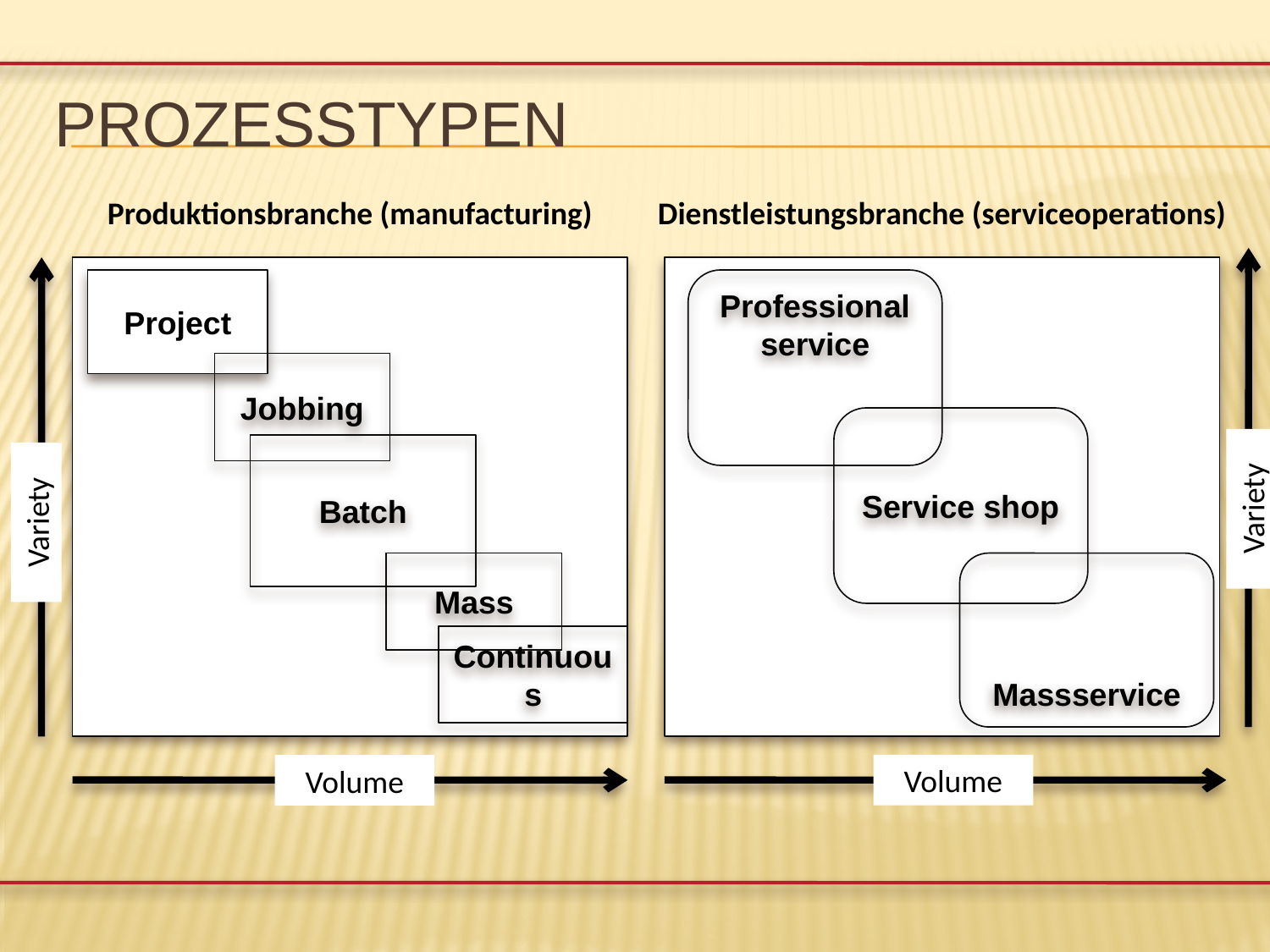

# Prozesstypen
Produktionsbranche (manufacturing)
Dienstleistungsbranche (serviceoperations)

Project
Professional
service
Jobbing
Service shop
Batch
Variety
Variety
Mass
Massservice
Continuous
Volume
Volume